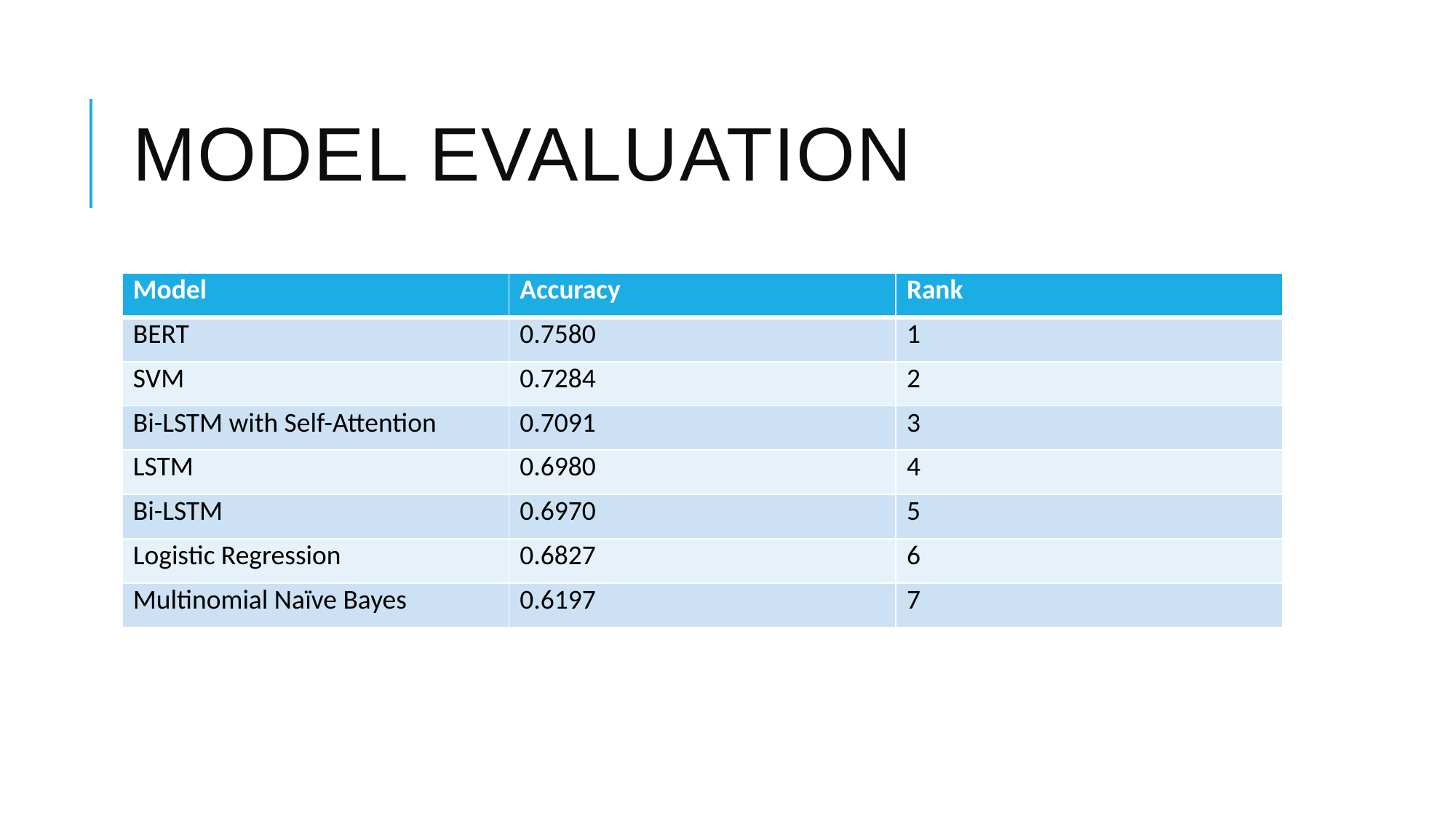

# Model Evaluation
| Model | Accuracy | Rank |
| --- | --- | --- |
| BERT | 0.7580 | 1 |
| SVM | 0.7284 | 2 |
| Bi-LSTM with Self-Attention | 0.7091 | 3 |
| LSTM | 0.6980 | 4 |
| Bi-LSTM | 0.6970 | 5 |
| Logistic Regression | 0.6827 | 6 |
| Multinomial Naïve Bayes | 0.6197 | 7 |